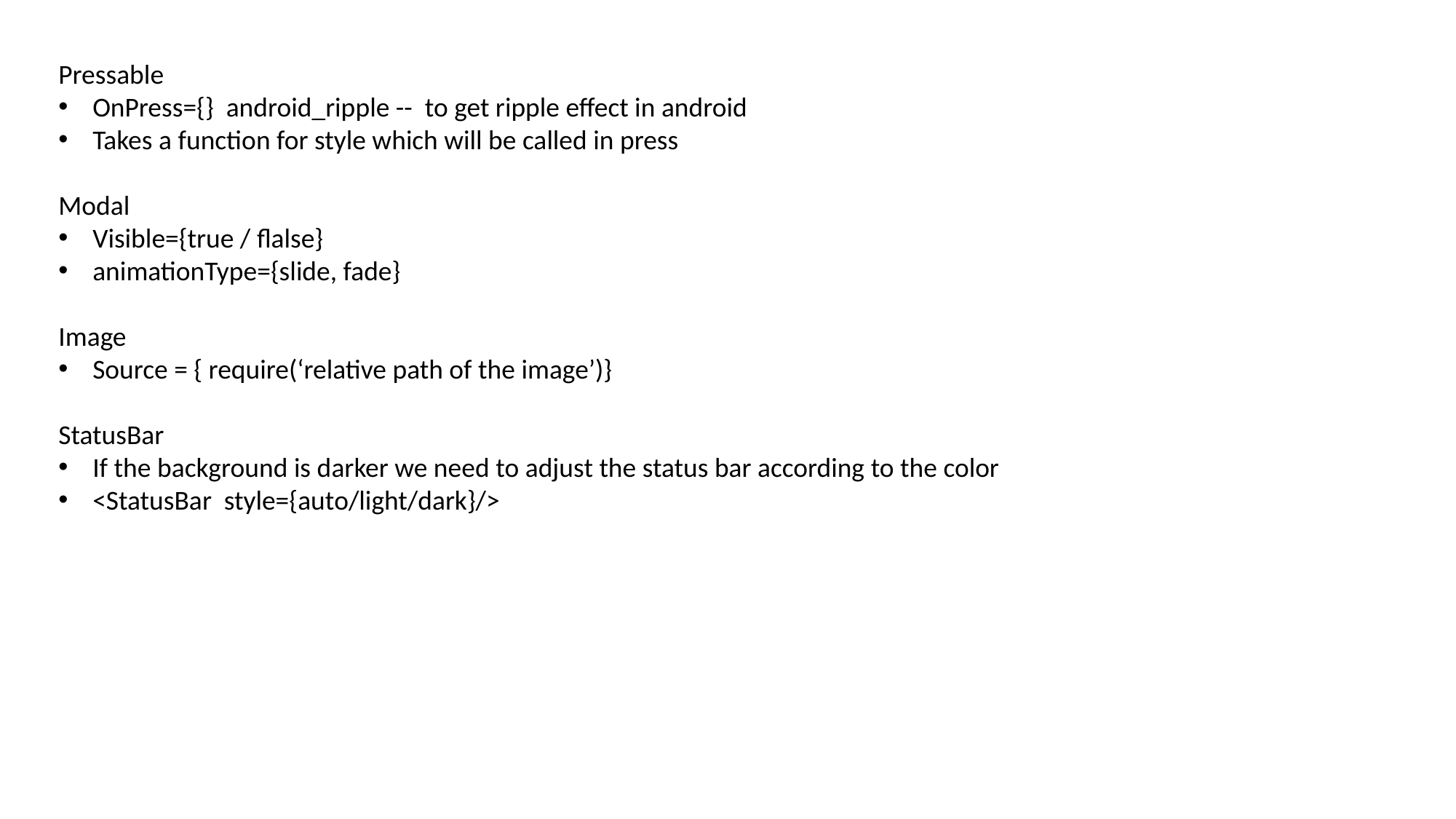

Pressable
OnPress={}  android_ripple --  to get ripple effect in android
Takes a function for style which will be called in press

Modal
Visible={true / flalse}
animationType={slide, fade}

Image
Source = { require(‘relative path of the image’)}

StatusBar
If the background is darker we need to adjust the status bar according to the color
<StatusBar  style={auto/light/dark}/>